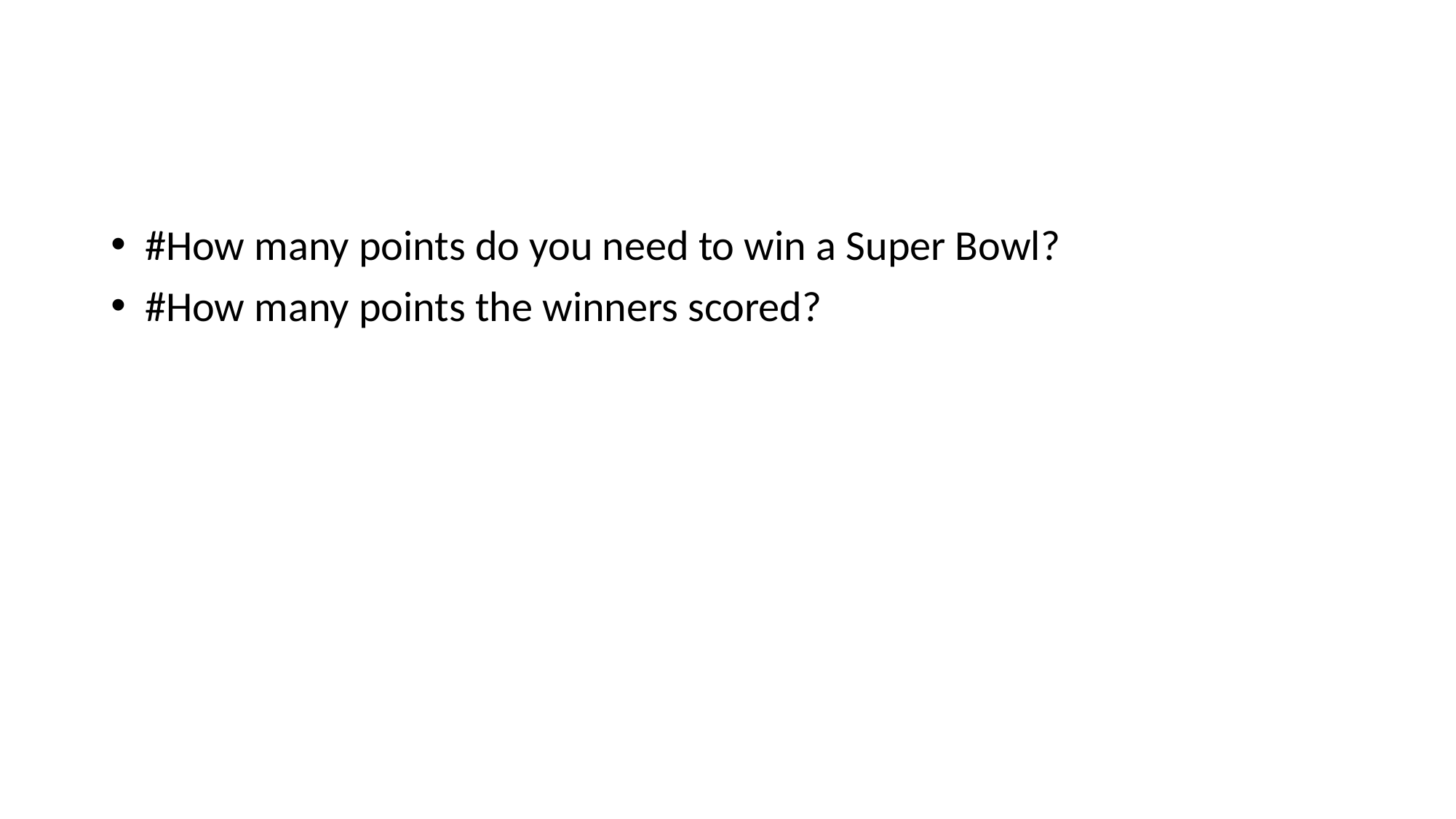

#
#How many points do you need to win a Super Bowl?
#How many points the winners scored?